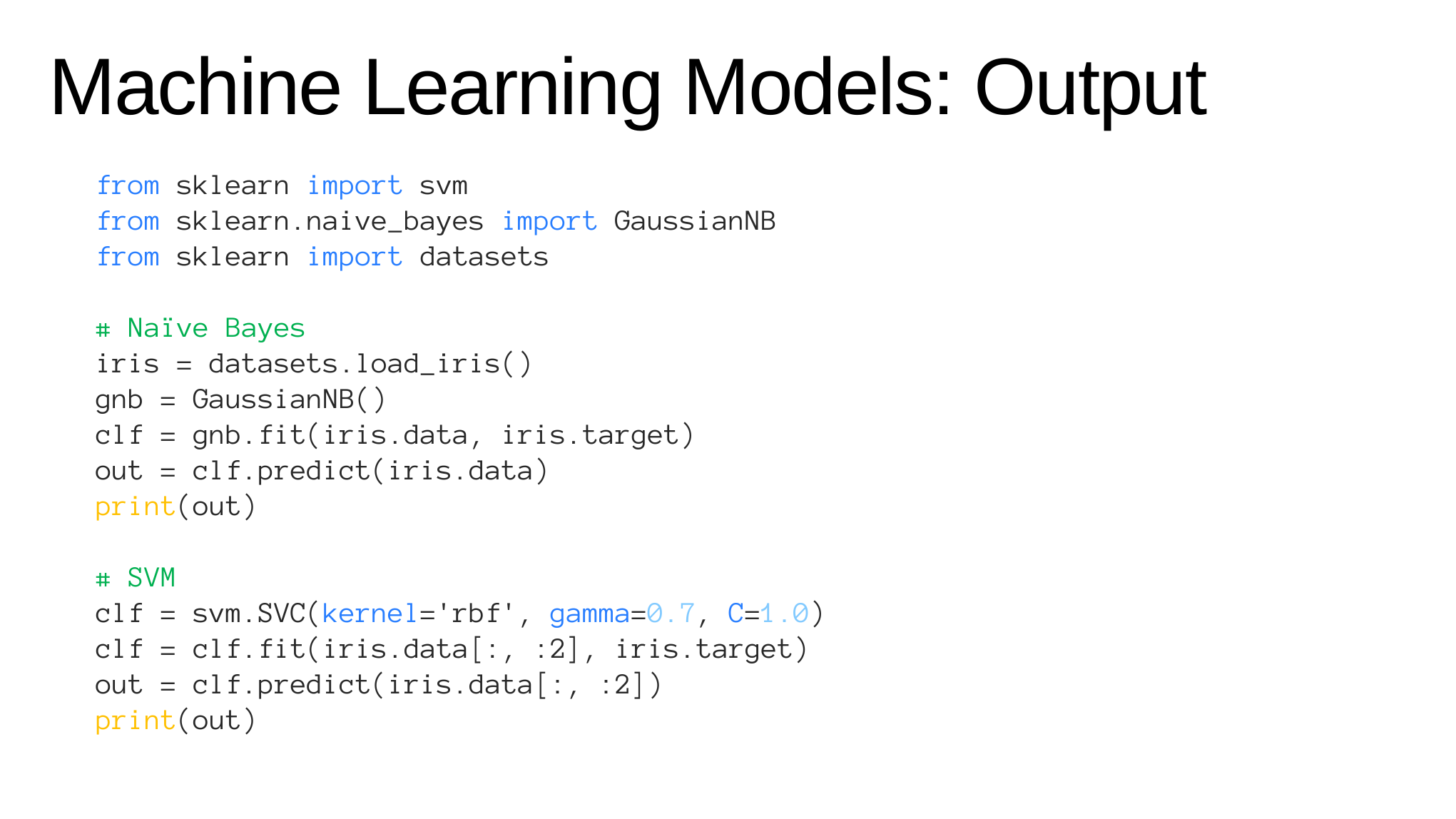

# Machine Learning Models: Output
from sklearn import svm
from sklearn.naive_bayes import GaussianNB
from sklearn import datasets

# Naïve Bayes
iris = datasets.load_iris()
gnb = GaussianNB()
clf = gnb.fit(iris.data, iris.target)
out = clf.predict(iris.data)
print(out)

# SVM
clf = svm.SVC(kernel='rbf', gamma=0.7, C=1.0)
clf = clf.fit(iris.data[:, :2], iris.target)
out = clf.predict(iris.data[:, :2])
print(out)